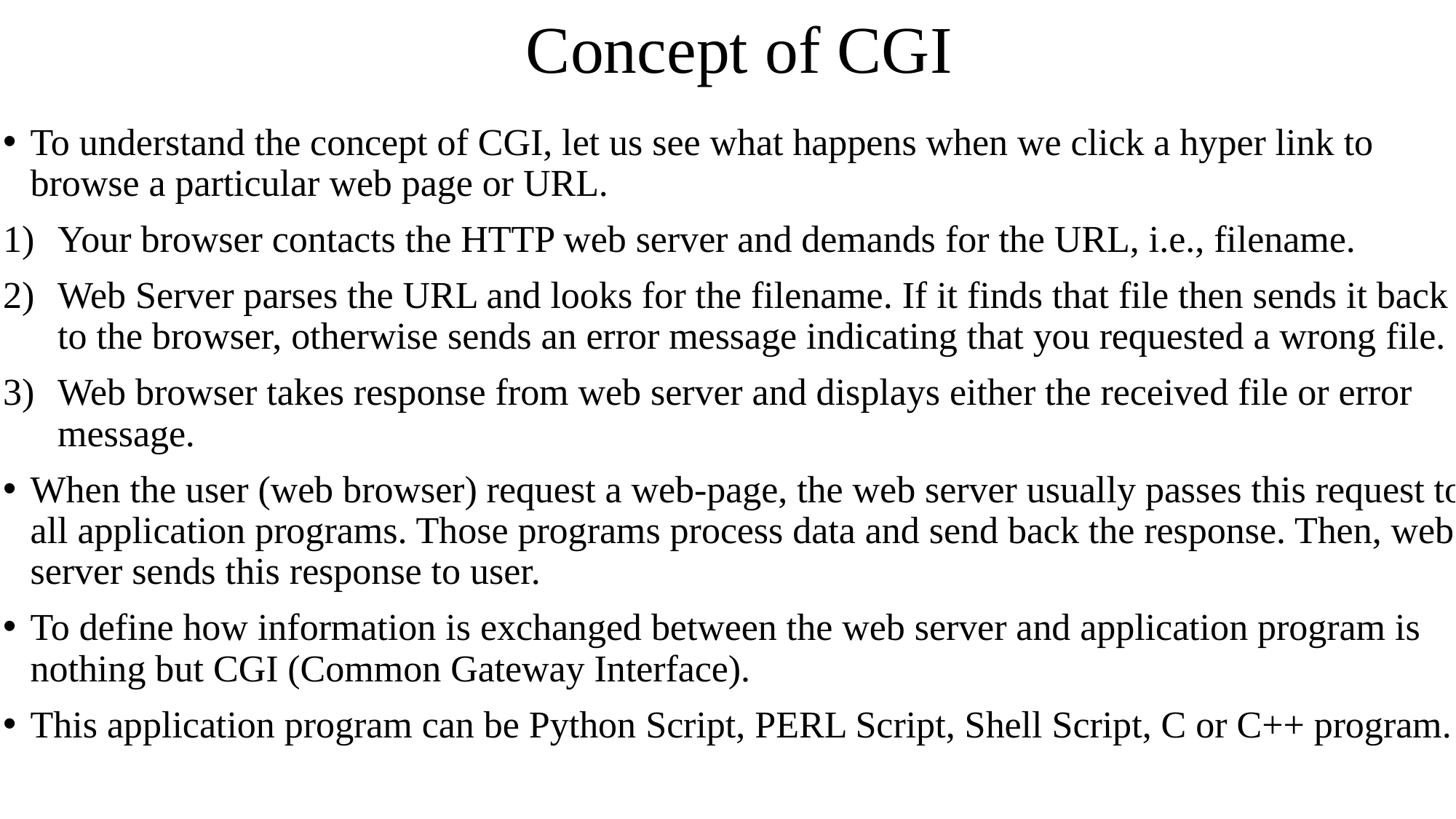

# Concept of CGI
To understand the concept of CGI, let us see what happens when we click a hyper link to browse a particular web page or URL.
Your browser contacts the HTTP web server and demands for the URL, i.e., filename.
Web Server parses the URL and looks for the filename. If it finds that file then sends it back to the browser, otherwise sends an error message indicating that you requested a wrong file.
Web browser takes response from web server and displays either the received file or error message.
When the user (web browser) request a web-page, the web server usually passes this request to all application programs. Those programs process data and send back the response. Then, web server sends this response to user.
To define how information is exchanged between the web server and application program is nothing but CGI (Common Gateway Interface).
This application program can be Python Script, PERL Script, Shell Script, C or C++ program.